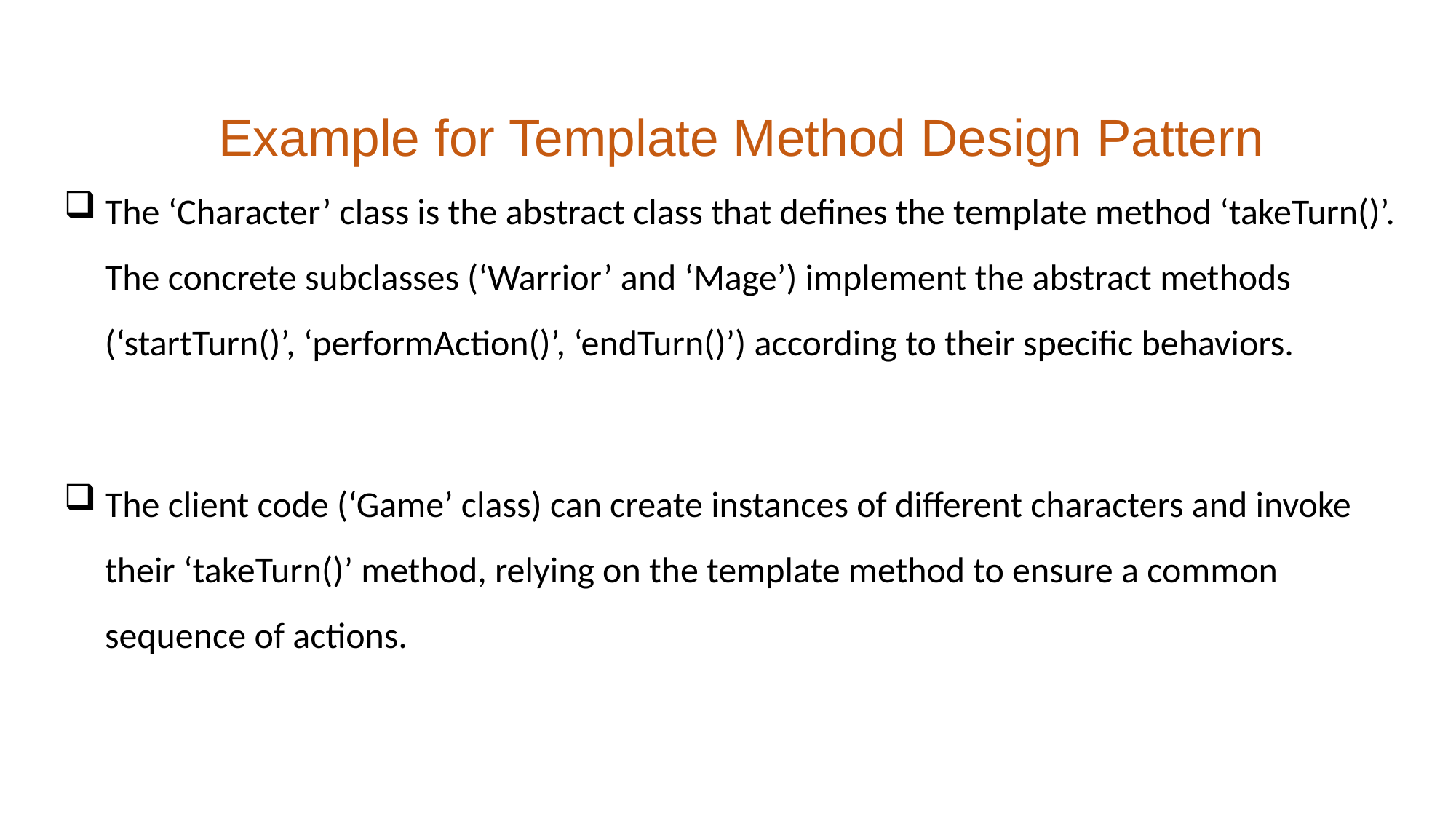

# Example for Template Method Design Pattern
The ‘Character’ class is the abstract class that defines the template method ‘takeTurn()’. The concrete subclasses (‘Warrior’ and ‘Mage’) implement the abstract methods (‘startTurn()’, ‘performAction()’, ‘endTurn()’) according to their specific behaviors.

The client code (‘Game’ class) can create instances of different characters and invoke their ‘takeTurn()’ method, relying on the template method to ensure a common sequence of actions.

6